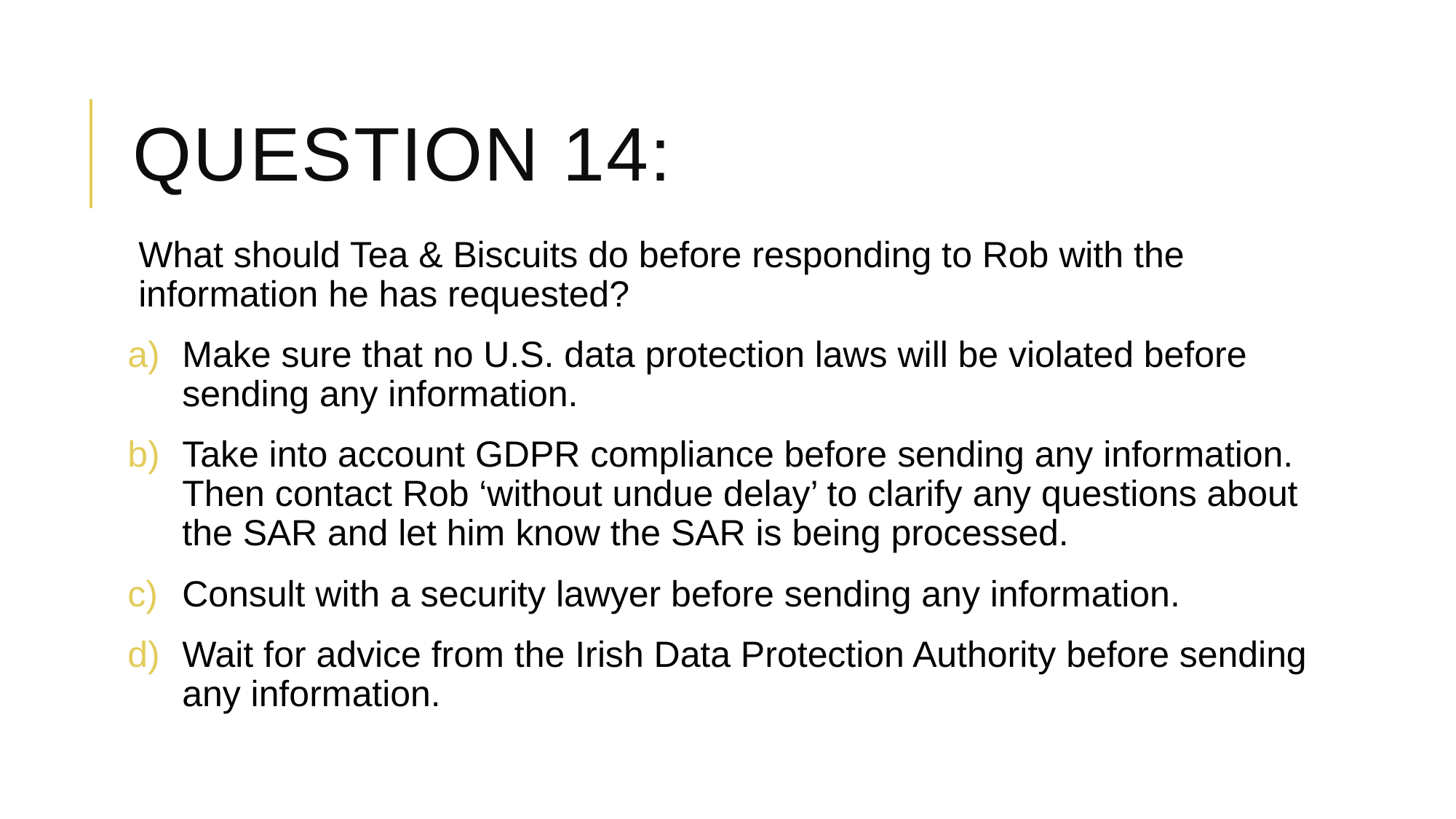

# Question 14:
What should Tea & Biscuits do before responding to Rob with the information he has requested?
Make sure that no U.S. data protection laws will be violated before sending any information.
Take into account GDPR compliance before sending any information. Then contact Rob ‘without undue delay’ to clarify any questions about the SAR and let him know the SAR is being processed.
Consult with a security lawyer before sending any information.
Wait for advice from the Irish Data Protection Authority before sending any information.